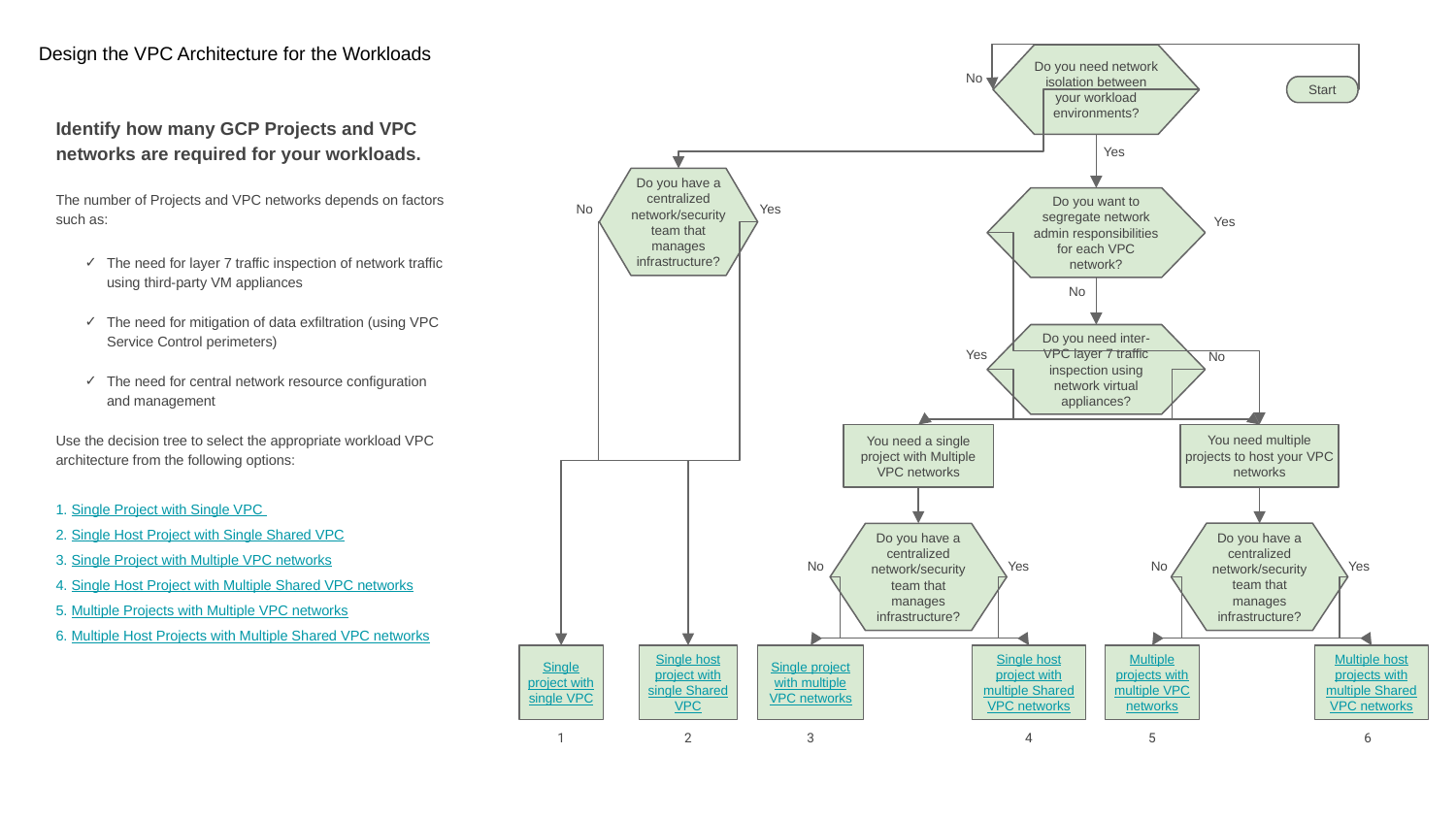

Design the VPC Architecture for the Workloads

Do you need network isolation between your workload environments?
No
Start
Identify how many GCP Projects and VPC networks are required for your workloads.
The number of Projects and VPC networks depends on factors such as:
The need for layer 7 traffic inspection of network traffic using third-party VM appliances
The need for mitigation of data exfiltration (using VPC Service Control perimeters)
The need for central network resource configuration and management
Use the decision tree to select the appropriate workload VPC architecture from the following options:
1. Single Project with Single VPC
2. Single Host Project with Single Shared VPC
3. Single Project with Multiple VPC networks
4. Single Host Project with Multiple Shared VPC networks
5. Multiple Projects with Multiple VPC networks
6. Multiple Host Projects with Multiple Shared VPC networks
Yes
Do you have a centralized network/security team that manages infrastructure?
Do you want to segregate network admin responsibilities for each VPC network?
No
Yes
Yes
No
Do you need inter-VPC layer 7 traffic inspection using network virtual appliances?
Yes
No
You need multiple projects to host your VPC networks
You need a single project with Multiple VPC networks
Do you have a centralized network/security team that manages infrastructure?
Do you have a centralized network/security team that manages infrastructure?
No
Yes
No
Yes
Single host project with multiple Shared VPC networks
Single project with single VPC
Single host project with single Shared VPC
Multiple projects with multiple VPC networks
Single project with multiple VPC networks
Multiple host projects with multiple Shared VPC networks
1
2
3
4
5
6